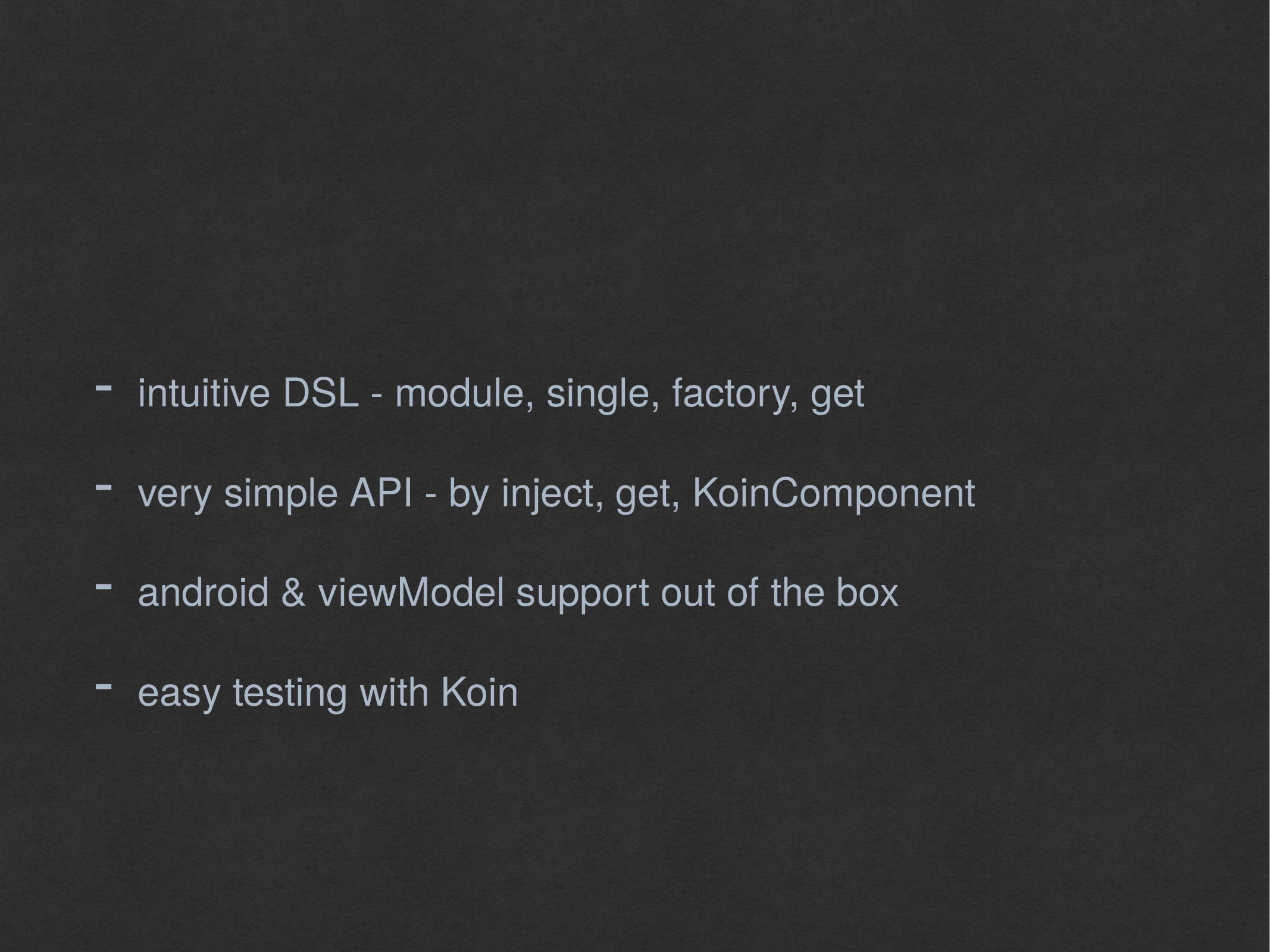

intuitive DSL - module, single, factory, get
very simple API - by inject, get, KoinComponent
android & viewModel support out of the box
easy testing with Koin